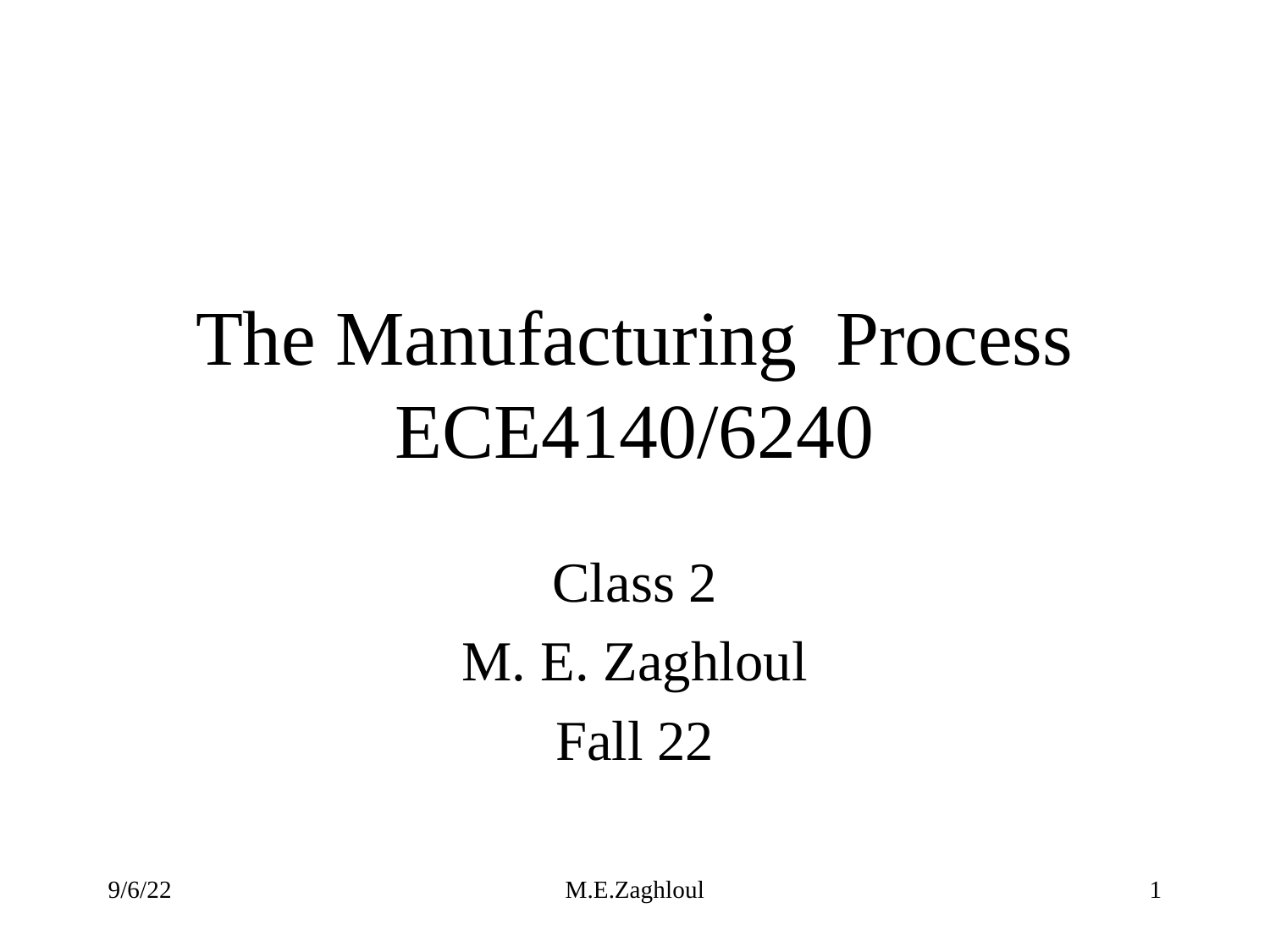

# The Manufacturing  Process ECE4140/6240
Class 2
M. E. Zaghloul
Fall 22
9/6/22
M.E.Zaghloul
1